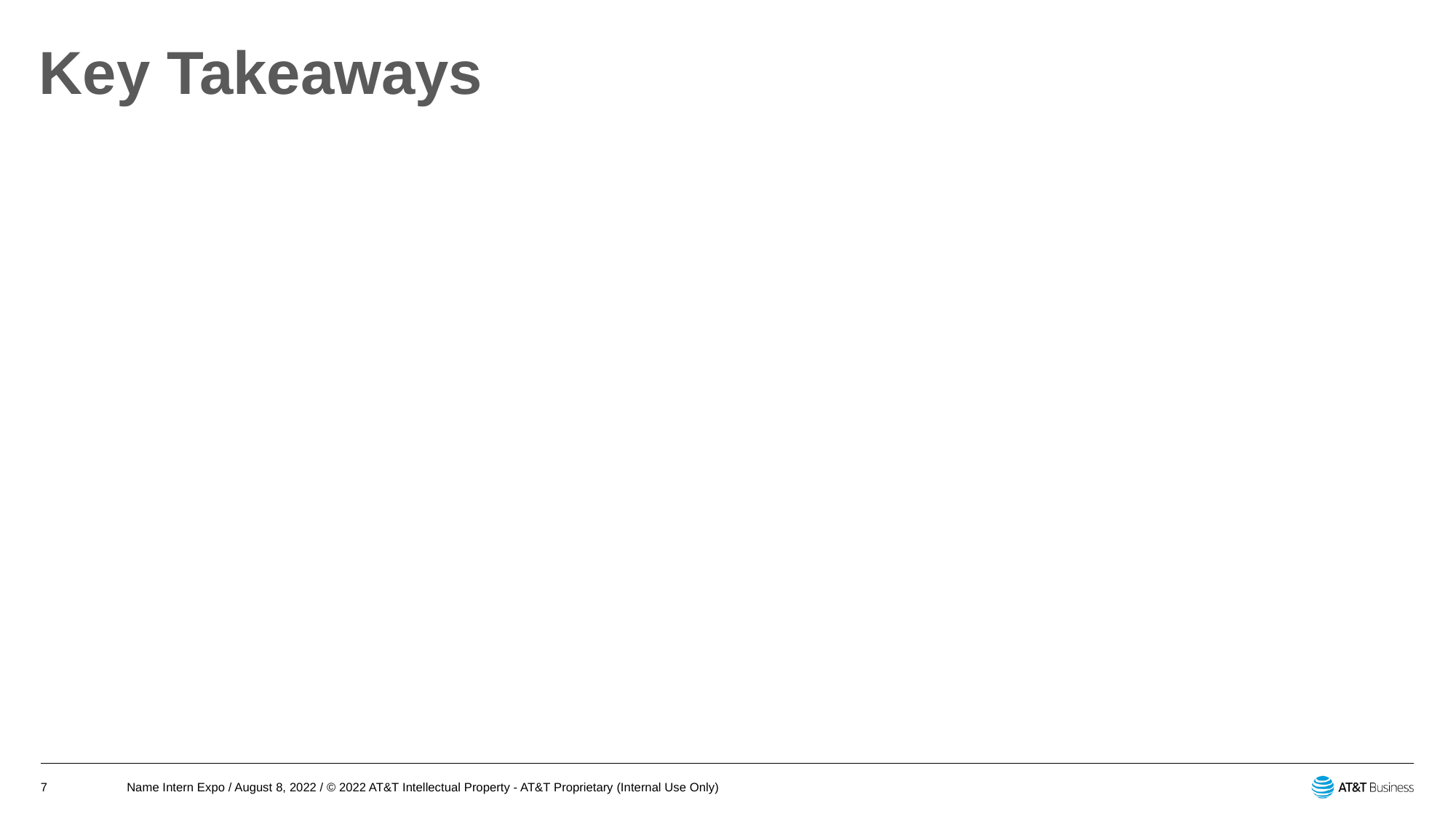

# Key Takeaways
7
Name Intern Expo / August 8, 2022 / © 2022 AT&T Intellectual Property - AT&T Proprietary (Internal Use Only)